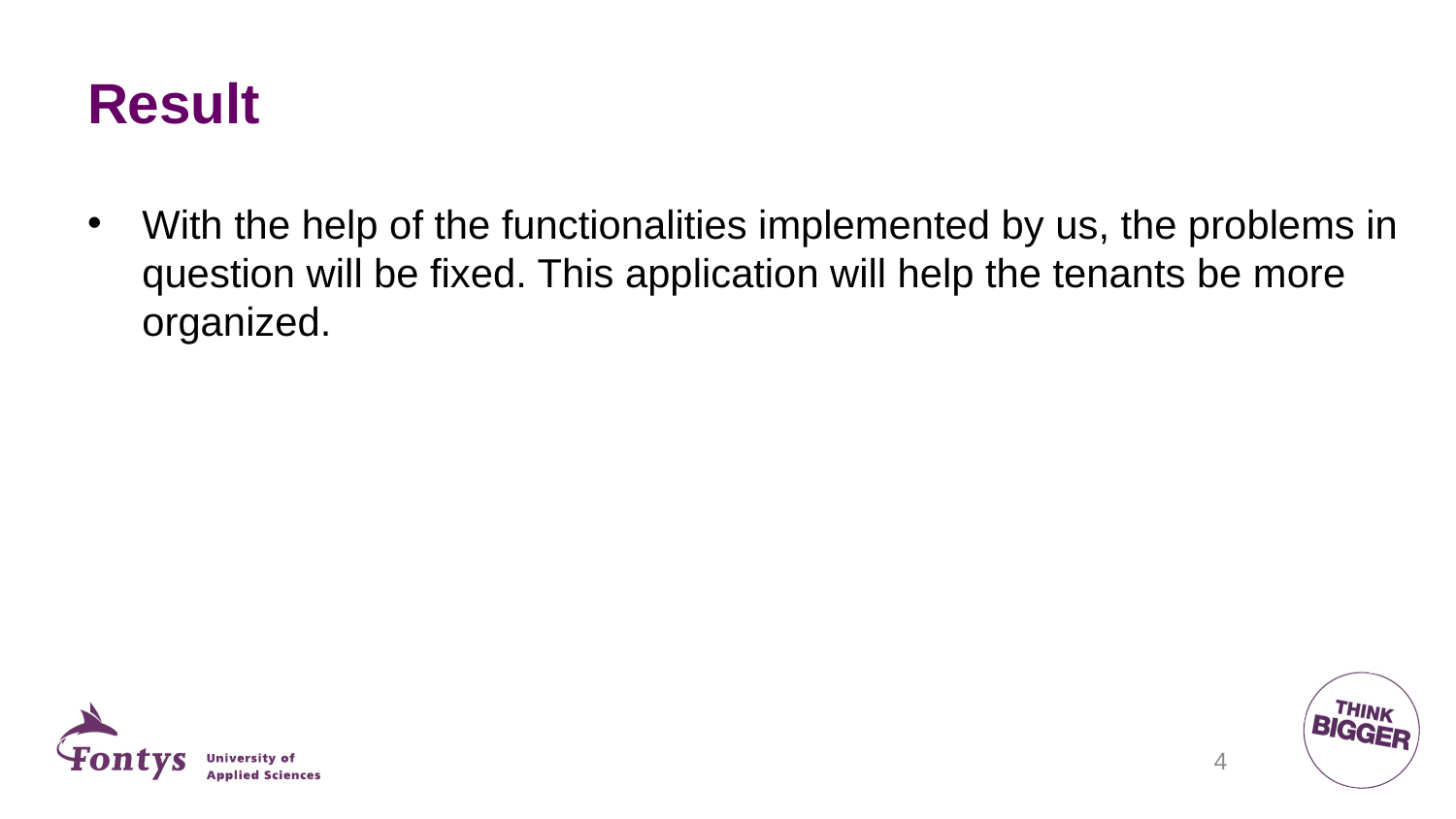

# Result
With the help of the functionalities implemented by us, the problems in question will be fixed. This application will help the tenants be more organized.
4